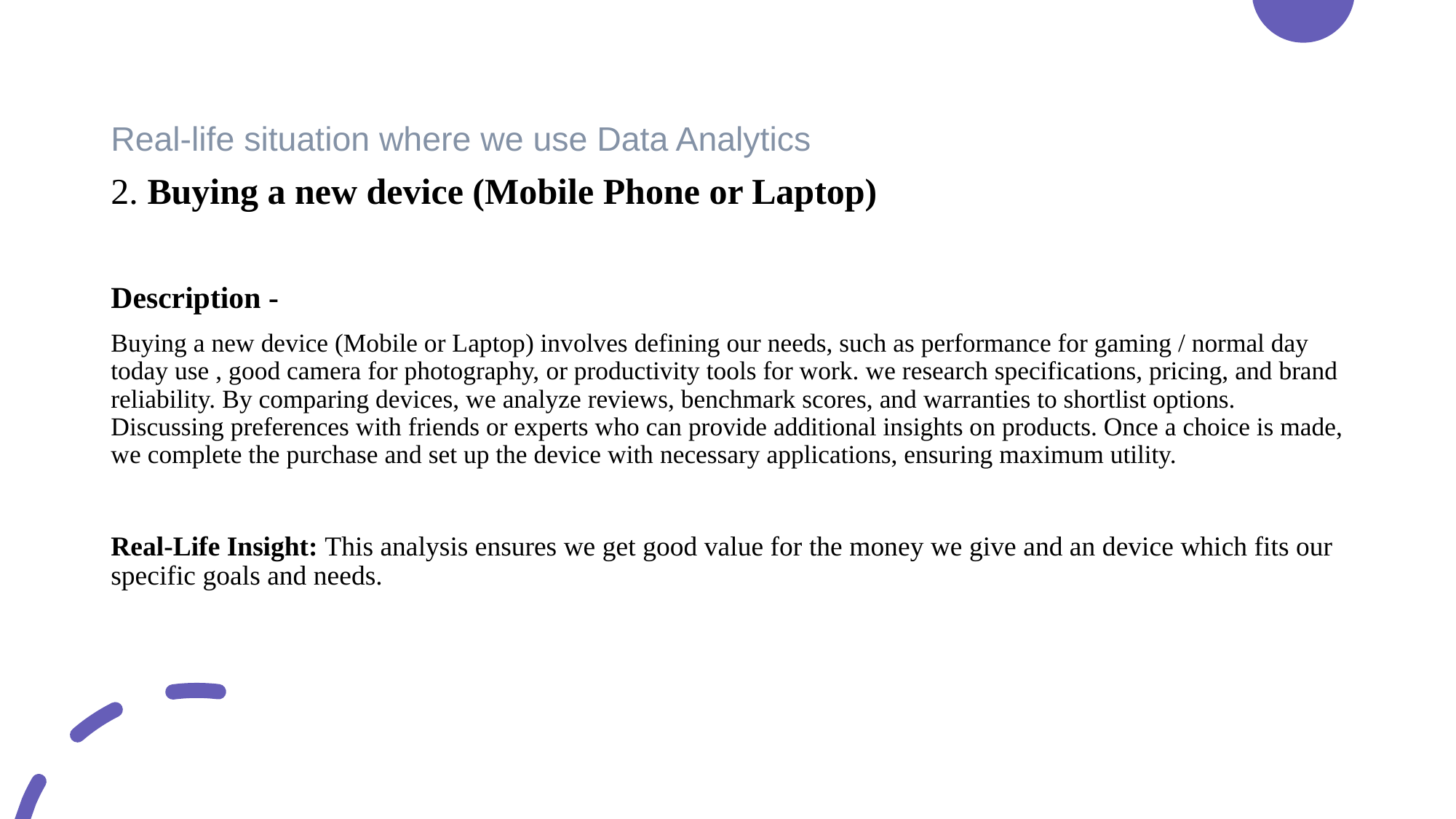

# Real-life situation where we use Data Analytics

2. Buying a new device (Mobile Phone or Laptop)

Description -
Buying a new device (Mobile or Laptop) involves defining our needs, such as performance for gaming / normal day today use , good camera for photography, or productivity tools for work. we research specifications, pricing, and brand reliability. By comparing devices, we analyze reviews, benchmark scores, and warranties to shortlist options. Discussing preferences with friends or experts who can provide additional insights on products. Once a choice is made, we complete the purchase and set up the device with necessary applications, ensuring maximum utility.

Real-Life Insight: This analysis ensures we get good value for the money we give and an device which fits our specific goals and needs.